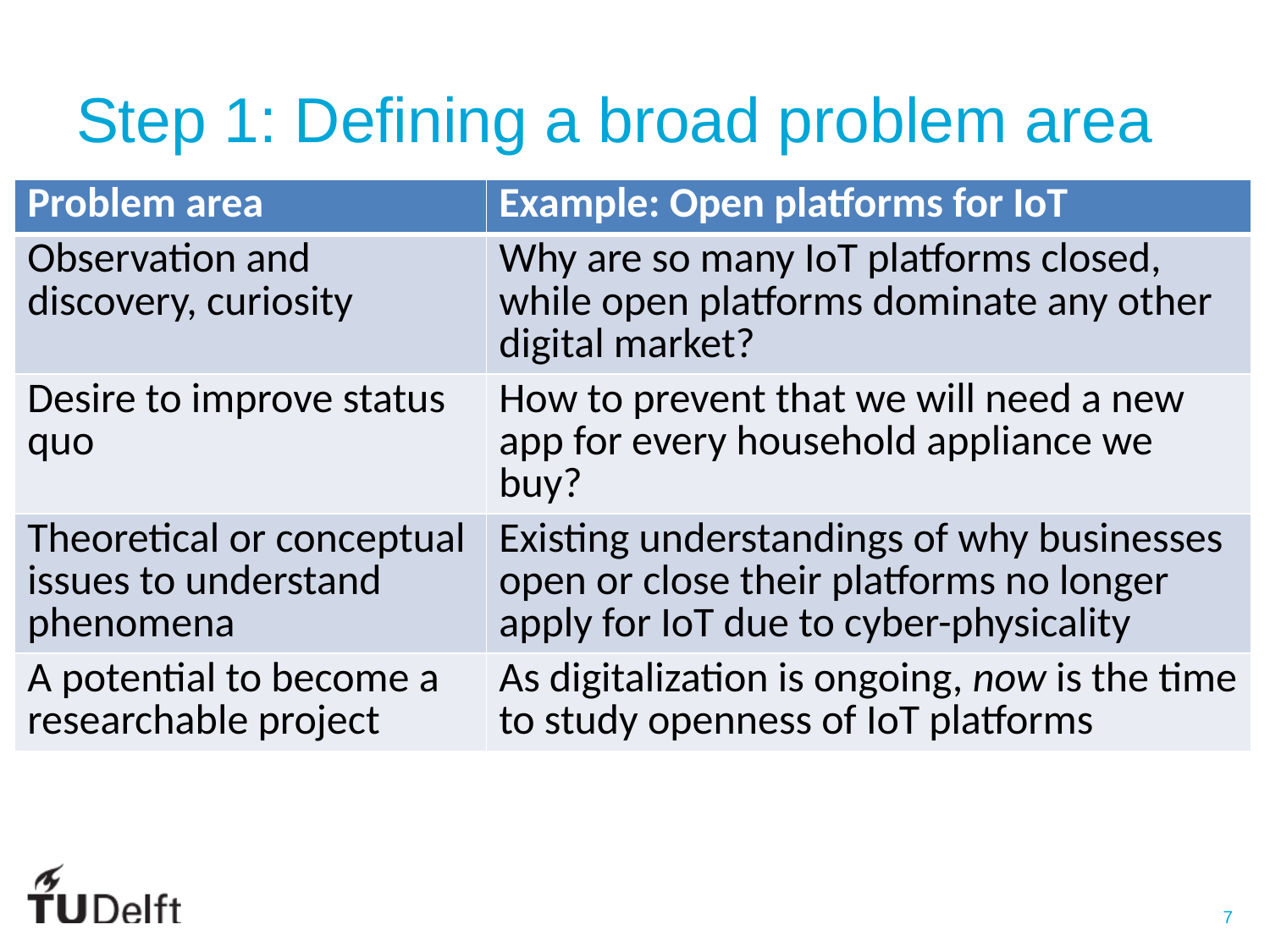

# Step 1: Defining a broad problem area
| Problem area | Example: Open platforms for IoT |
| --- | --- |
| Observation and discovery, curiosity | Why are so many IoT platforms closed, while open platforms dominate any other digital market? |
| Desire to improve status quo | How to prevent that we will need a new app for every household appliance we buy? |
| Theoretical or conceptual issues to understand phenomena | Existing understandings of why businesses open or close their platforms no longer apply for IoT due to cyber-physicality |
| A potential to become a researchable project | As digitalization is ongoing, now is the time to study openness of IoT platforms |